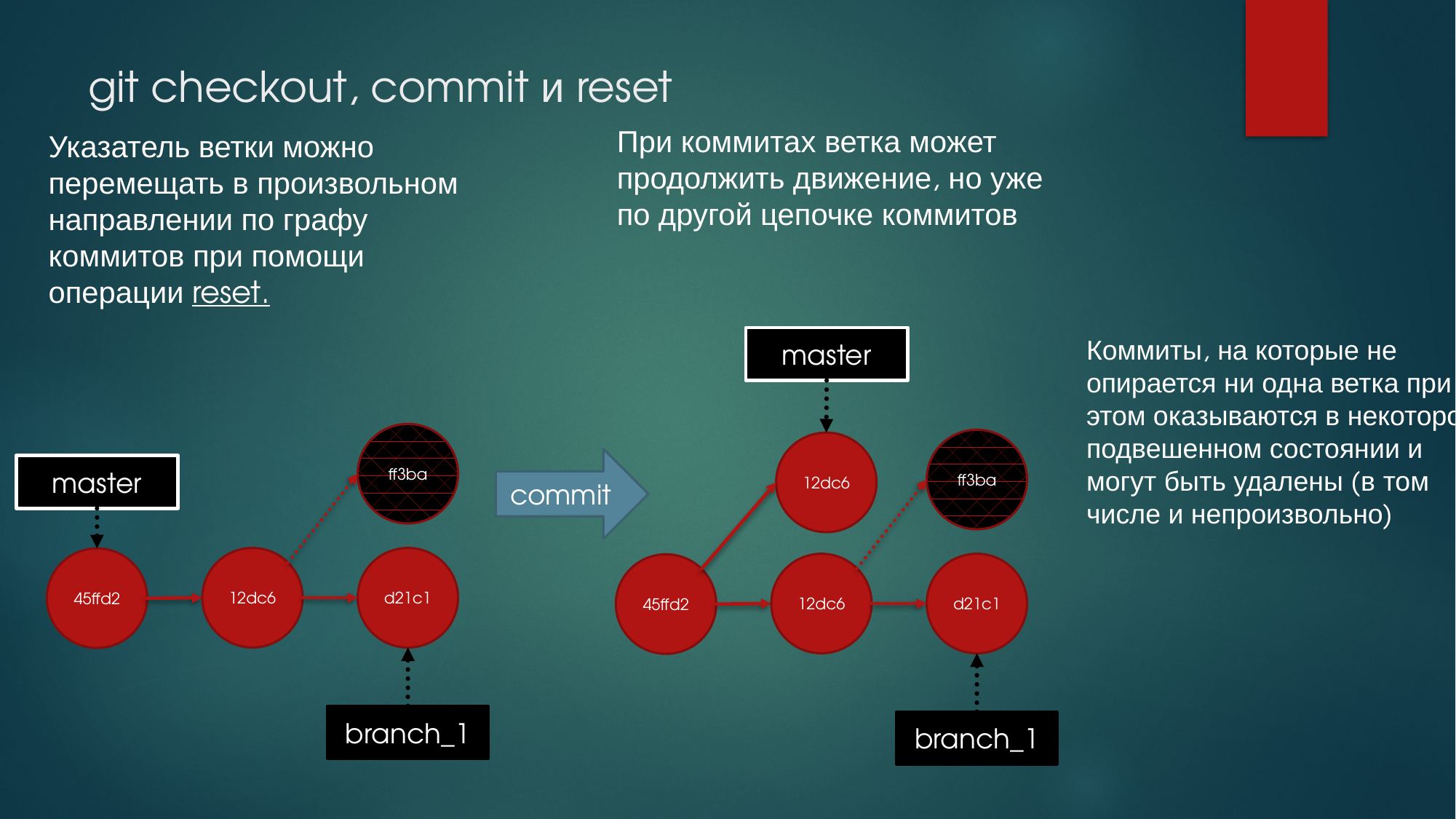

# git checkout, commit и reset
При коммитах ветка может продолжить движение, но уже по другой цепочке коммитов

Указатель ветки можно перемещать в произвольном направлении по графу коммитов при помощи операции reset.
master
Коммиты, на которые не опирается ни одна ветка при этом оказываются в некотором подвешенном состоянии и могут быть удалены (в том числе и непроизвольно)
ff3ba
ff3ba
12dc6
commit
master
12dc6
d21c1
45ffd2
12dc6
d21c1
45ffd2
branch_1
branch_1